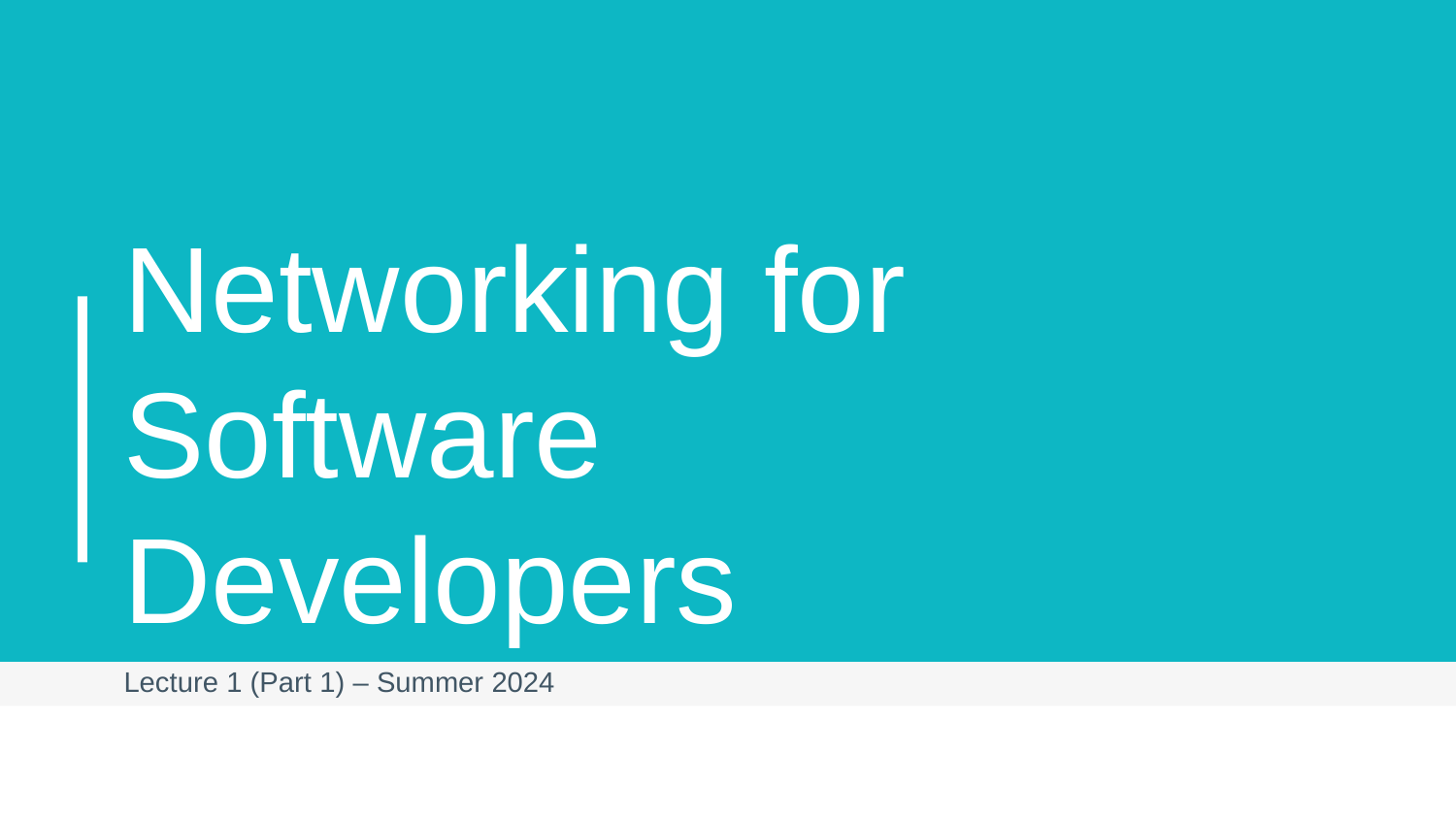

# Networking for Software Developers
Lecture 1 (Part 1) – Summer 2024